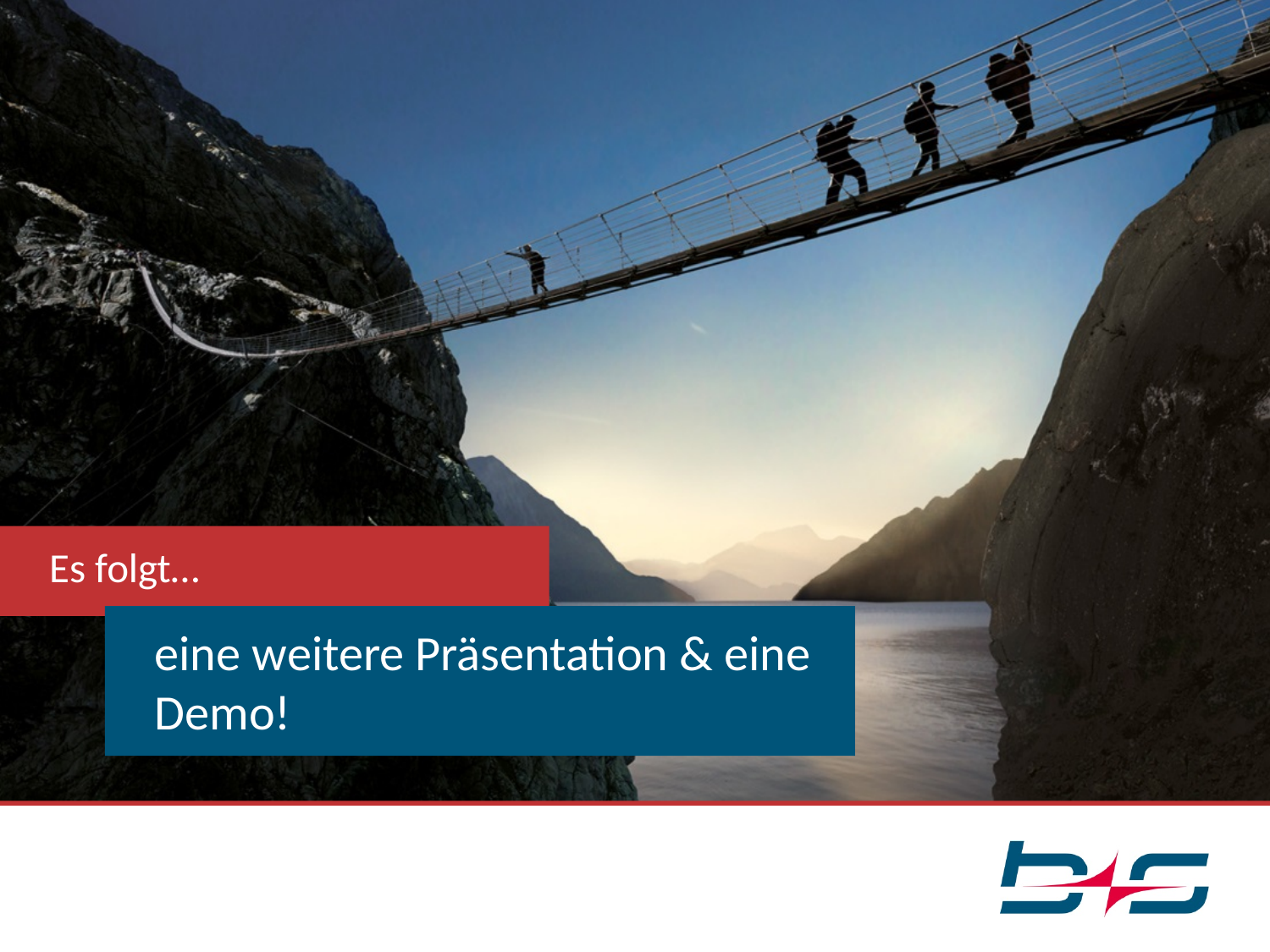

Es folgt…
# eine weitere Präsentation & eine Demo!